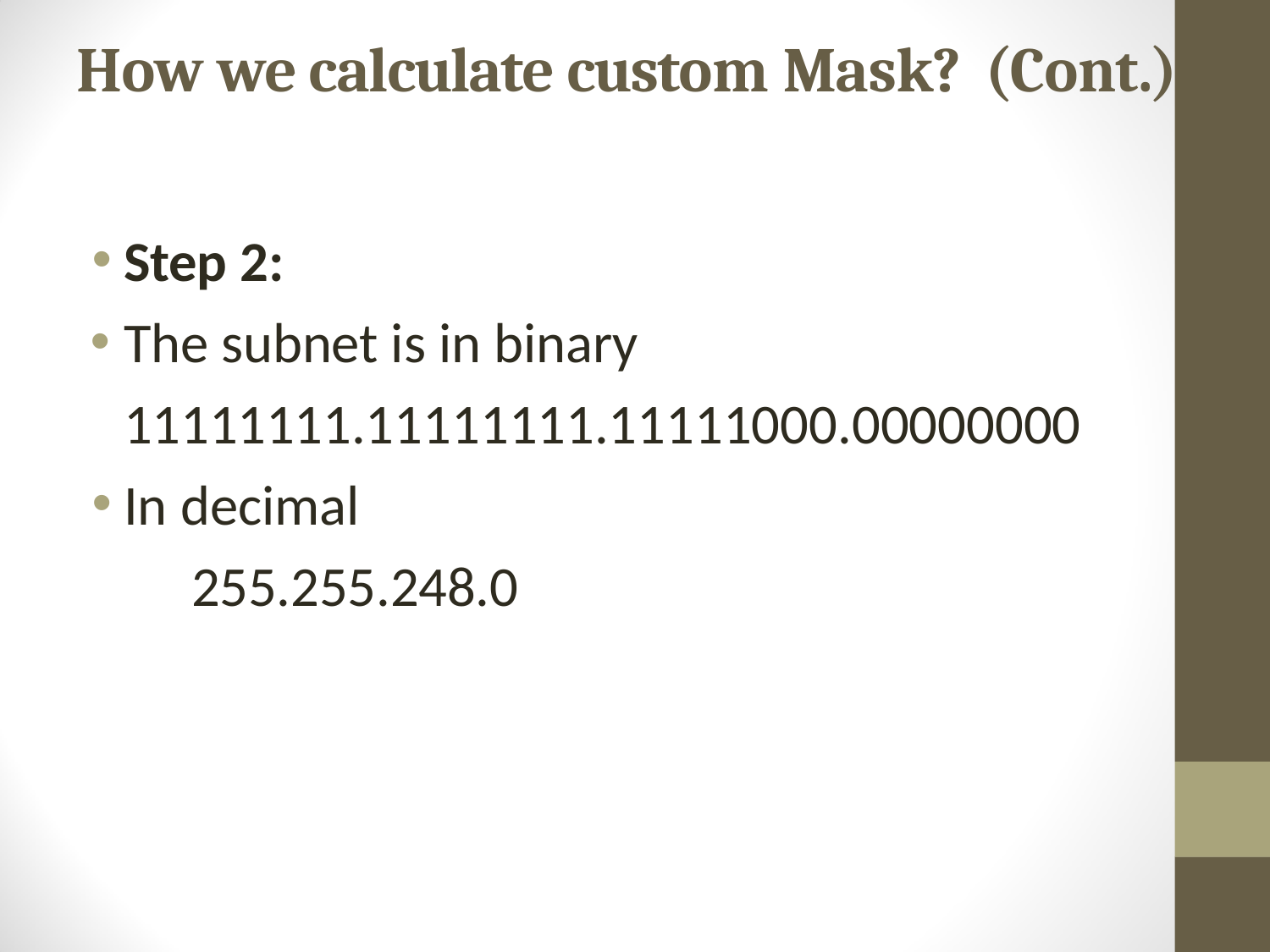

# How we calculate custom Mask?  (Cont.)
Step 2:
The subnet is in binary  11111111.11111111.11111000.00000000
In decimal
255.255.248.0